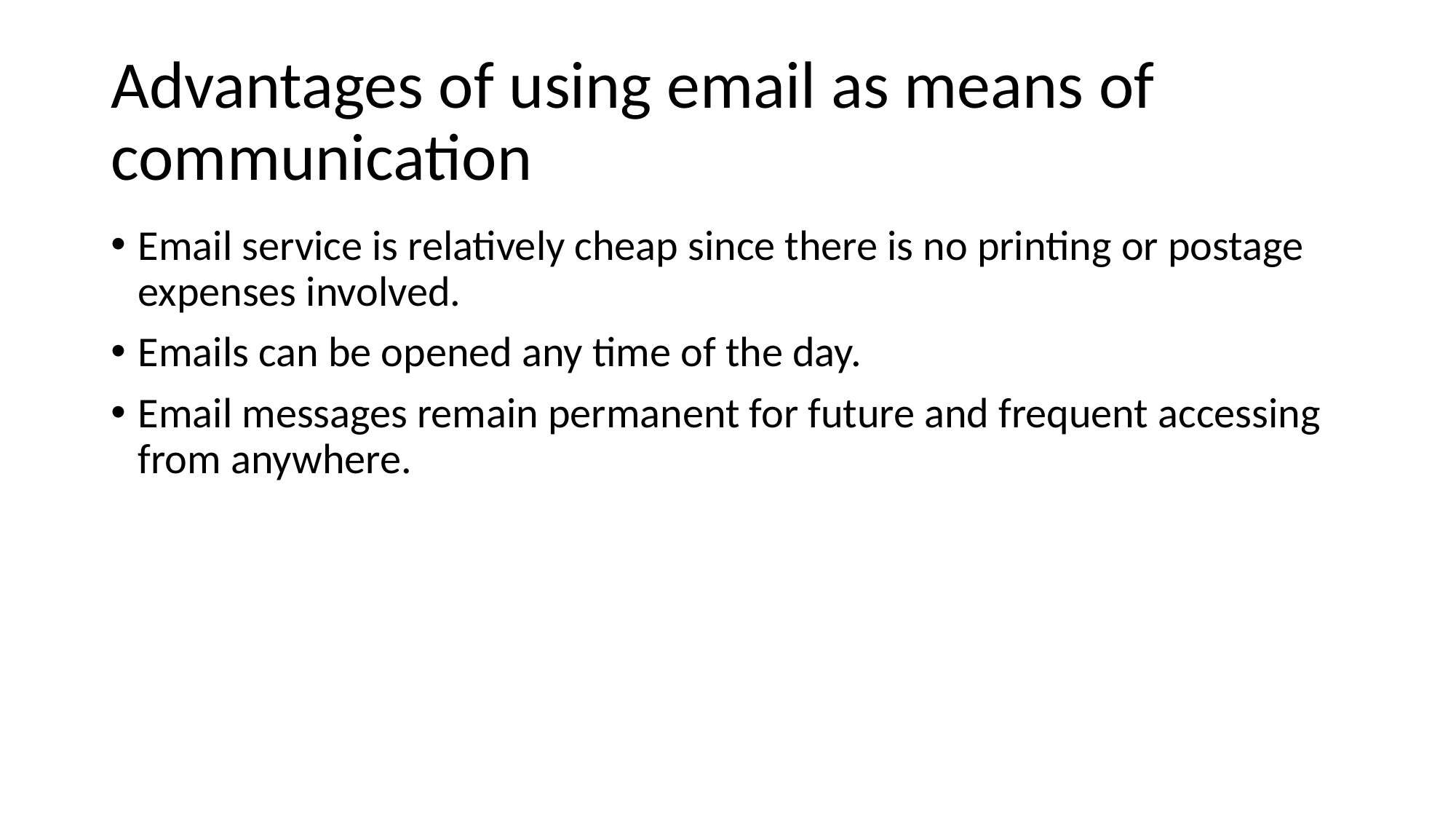

# Advantages of using email as means of communication
Email service is relatively cheap since there is no printing or postage expenses involved.
Emails can be opened any time of the day.
Email messages remain permanent for future and frequent accessing from anywhere.